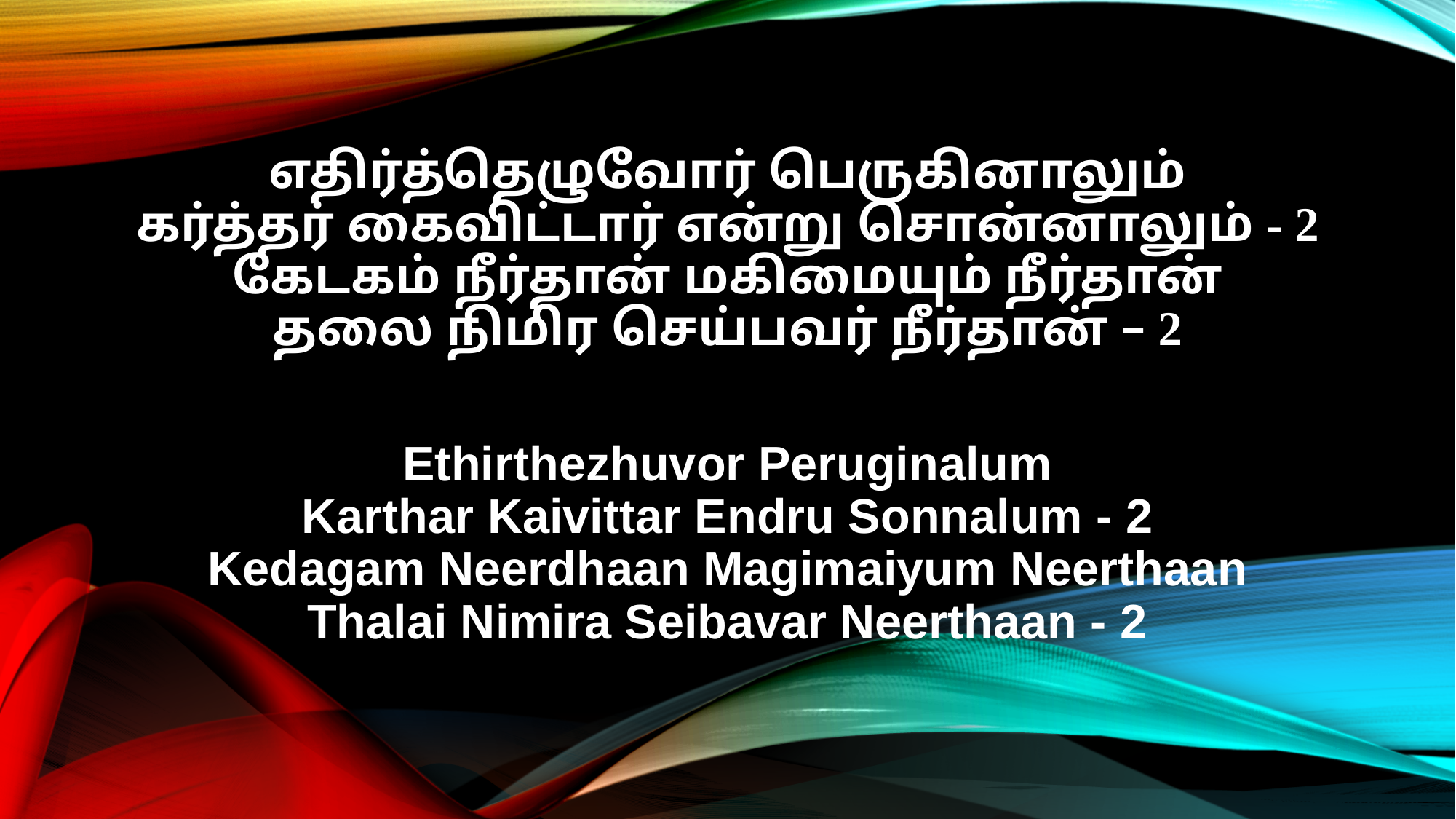

எதிர்த்தெழுவோர் பெருகினாலும்
கர்த்தர் கைவிட்டார் என்று சொன்னாலும் - 2
கேடகம் நீர்தான் மகிமையும் நீர்தான்
தலை நிமிர செய்பவர் நீர்தான் – 2

Ethirthezhuvor Peruginalum
Karthar Kaivittar Endru Sonnalum - 2
Kedagam Neerdhaan Magimaiyum Neerthaan
Thalai Nimira Seibavar Neerthaan - 2